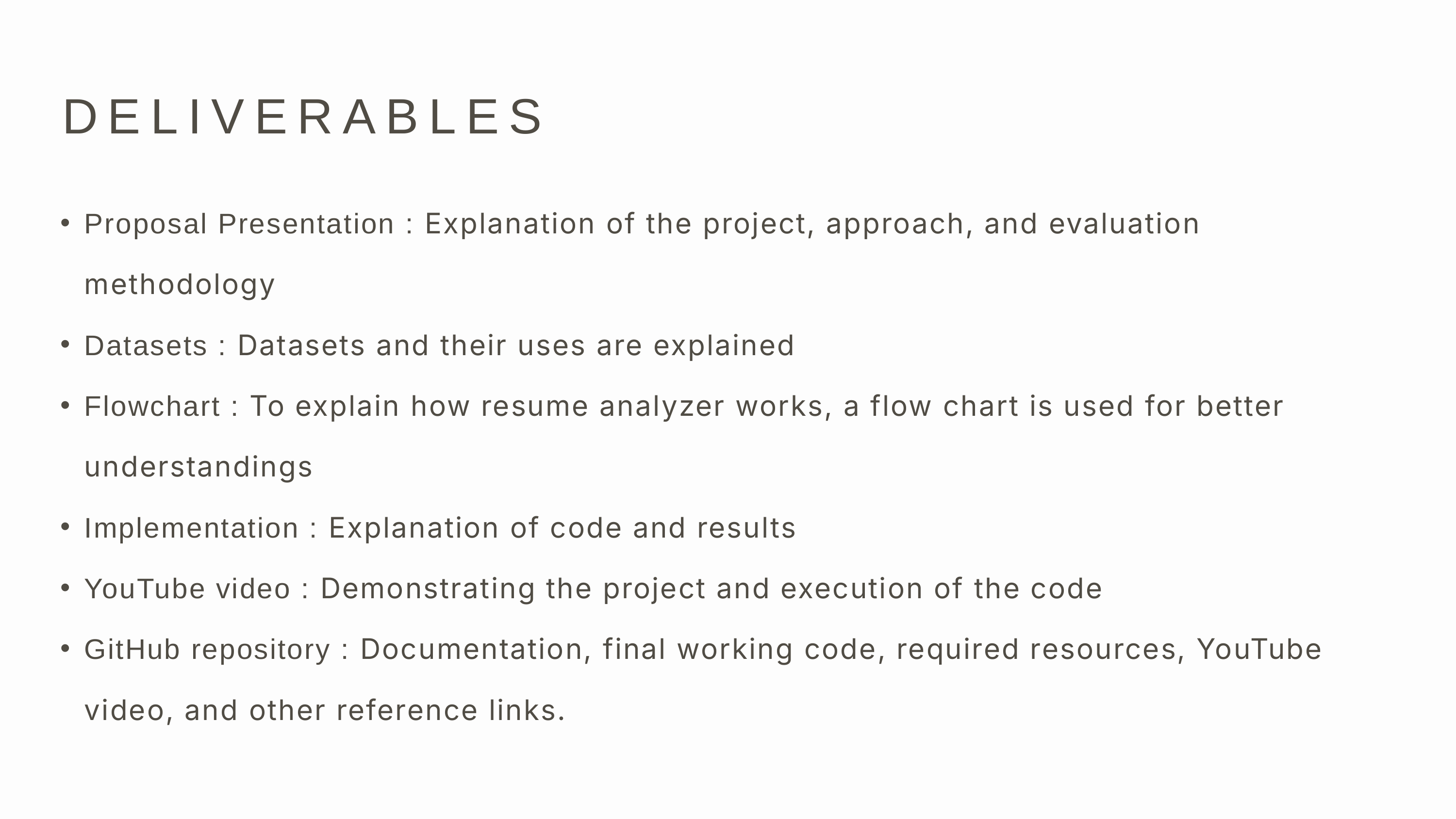

DELIVERABLES
Proposal Presentation : Explanation of the project, approach, and evaluation methodology
Datasets : Datasets and their uses are explained
Flowchart : To explain how resume analyzer works, a flow chart is used for better understandings
Implementation : Explanation of code and results
YouTube video : Demonstrating the project and execution of the code
GitHub repository : Documentation, final working code, required resources, YouTube video, and other reference links.